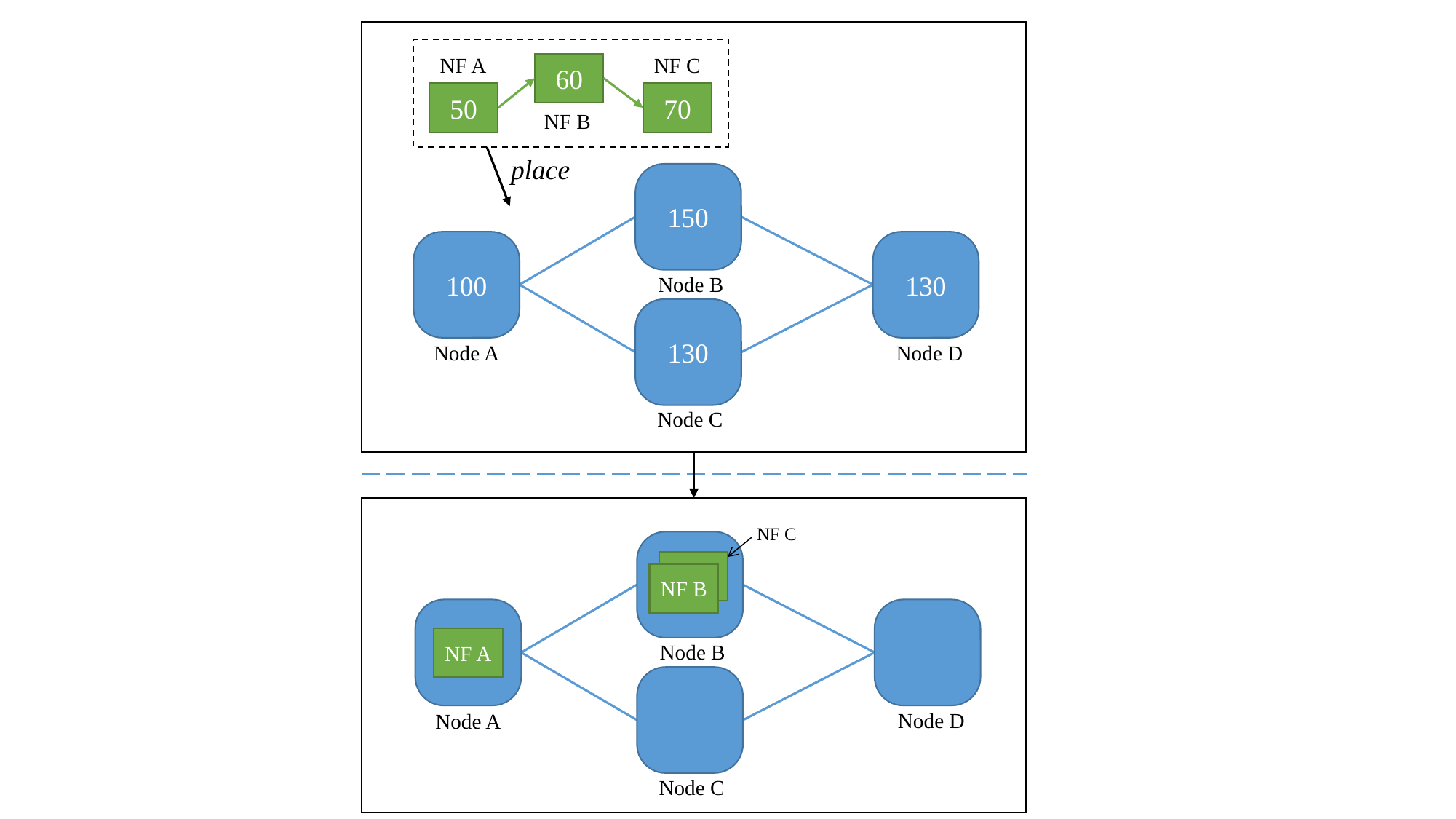

60
50
70
place
NF A
NF C
NF B
150
100
130
Node B
130
Node D
Node A
Node C

NF C
150
NF A
NF B
100

NF A
Node B

Node D
Node A
Node C